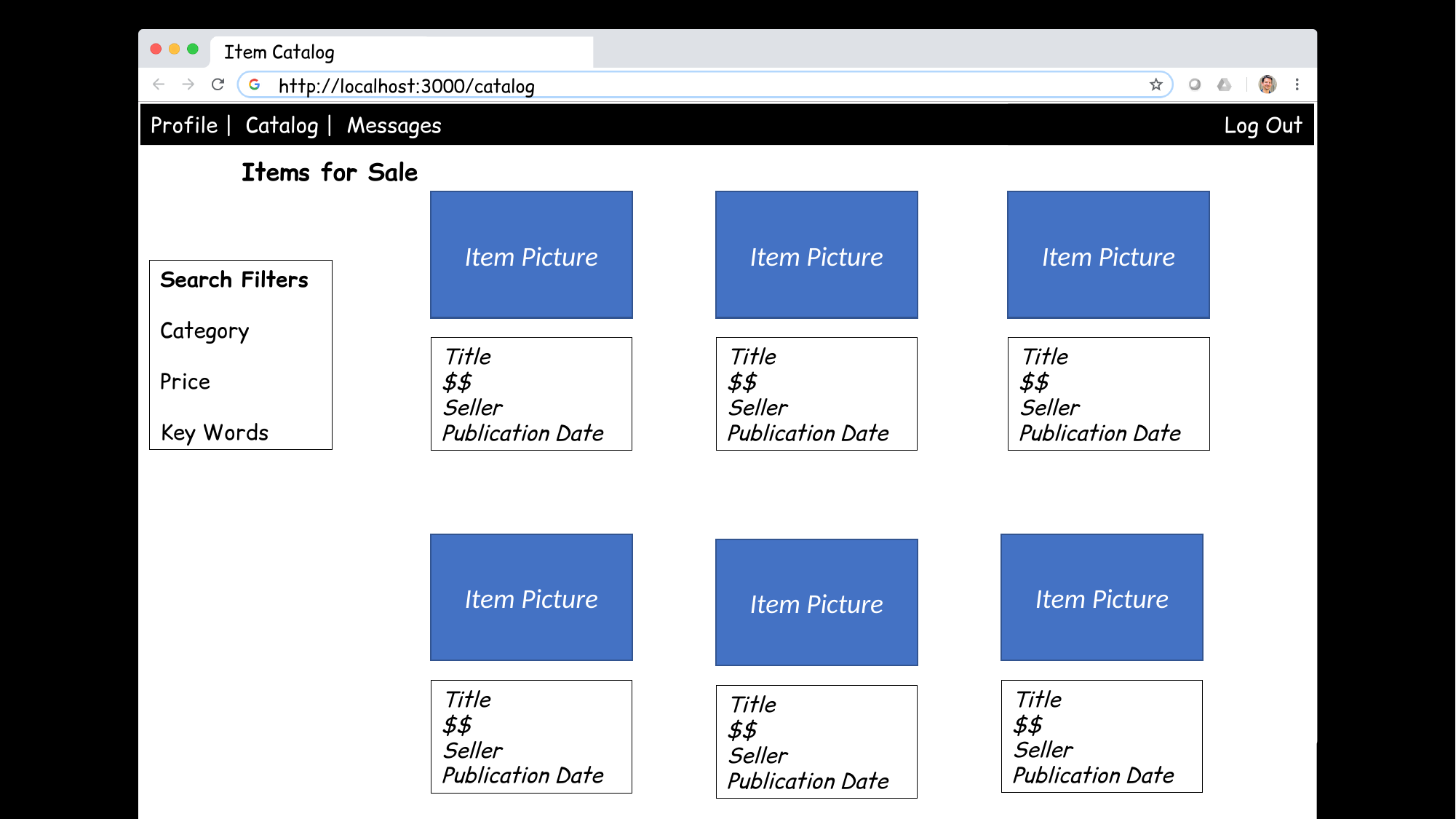

Item Catalog
http://localhost:3000/catalog
Profile |  Catalog |  Messages
Log Out
Items for Sale
Item Picture
Item Picture
Item Picture
Search Filters

Category

Price

Key Words
Title
$$
Seller
Publication Date
Title
$$
Seller
Publication Date
Title
$$
Seller
Publication Date
Item Picture
Item Picture
Item Picture
Title
$$
Seller
Publication Date
Title
$$
Seller
Publication Date
Title
$$
Seller
Publication Date